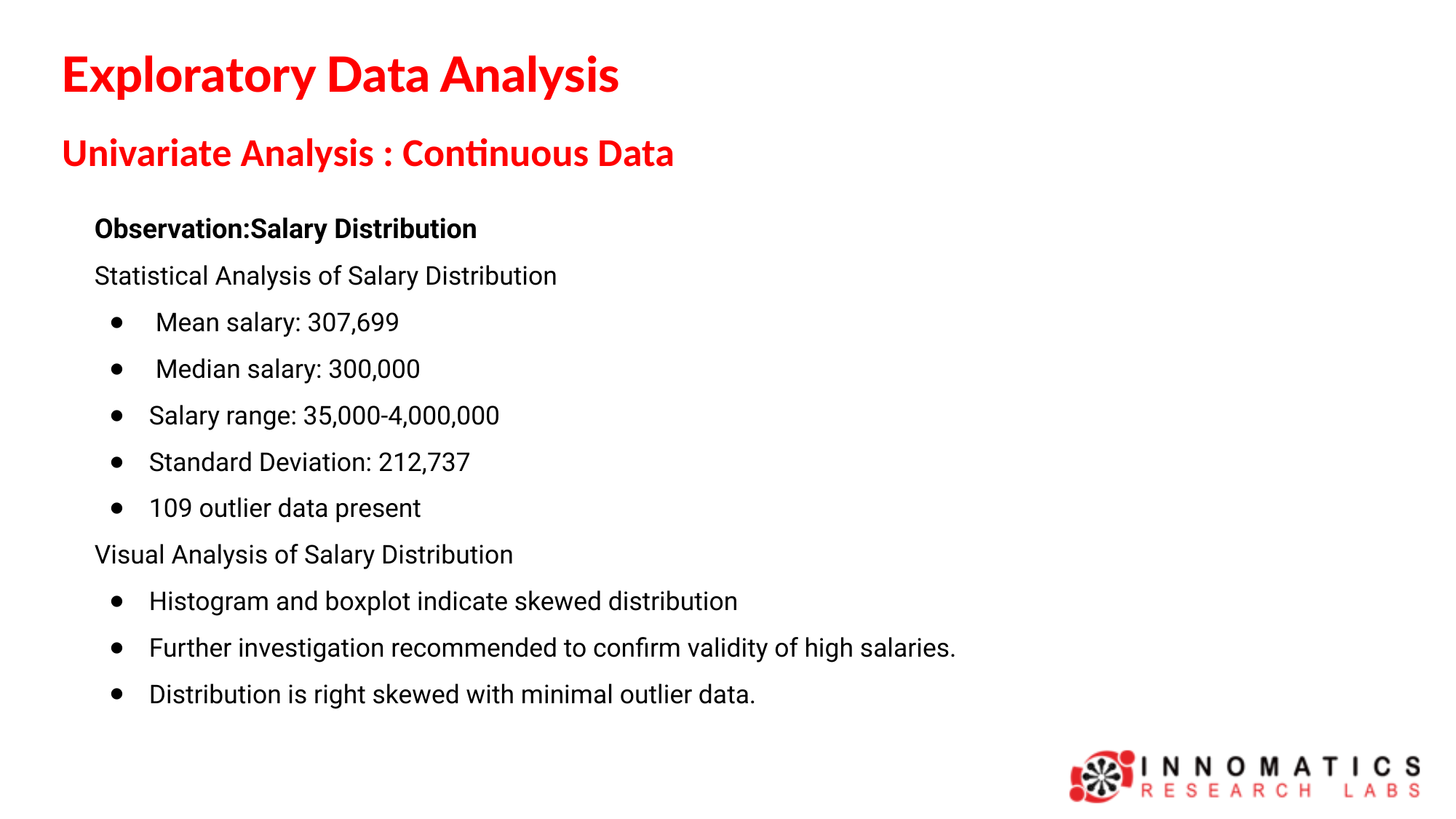

Exploratory Data Analysis

Univariate Analysis : Continuous Data
Observation:Salary Distribution
Statistical Analysis of Salary Distribution
 Mean salary: 307,699
 Median salary: 300,000
Salary range: 35,000-4,000,000
Standard Deviation: 212,737
109 outlier data present
Visual Analysis of Salary Distribution
Histogram and boxplot indicate skewed distribution
Further investigation recommended to confirm validity of high salaries.
Distribution is right skewed with minimal outlier data.